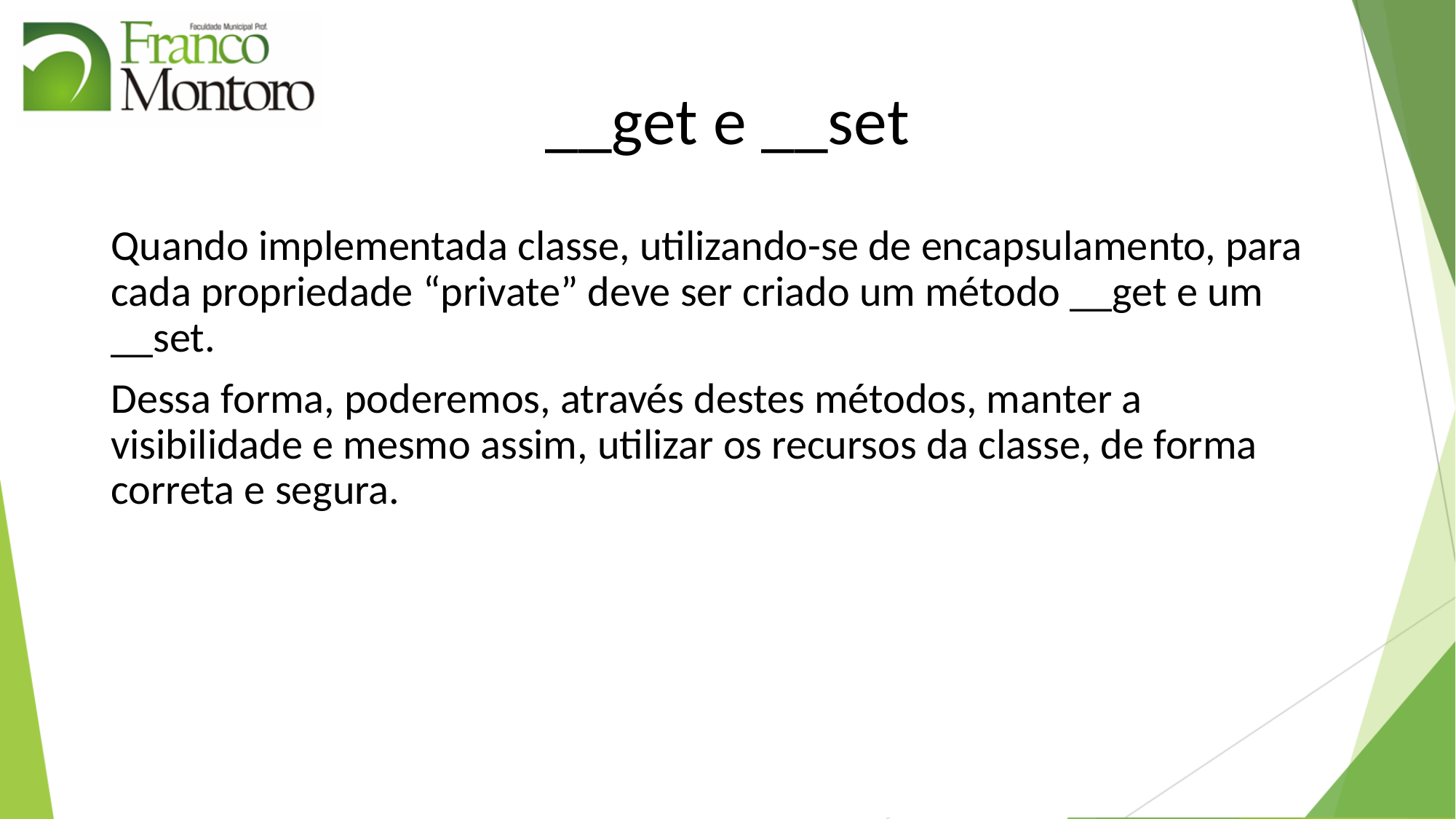

# __get e __set
Quando implementada classe, utilizando-se de encapsulamento, para cada propriedade “private” deve ser criado um método __get e um __set.
Dessa forma, poderemos, através destes métodos, manter a visibilidade e mesmo assim, utilizar os recursos da classe, de forma correta e segura.